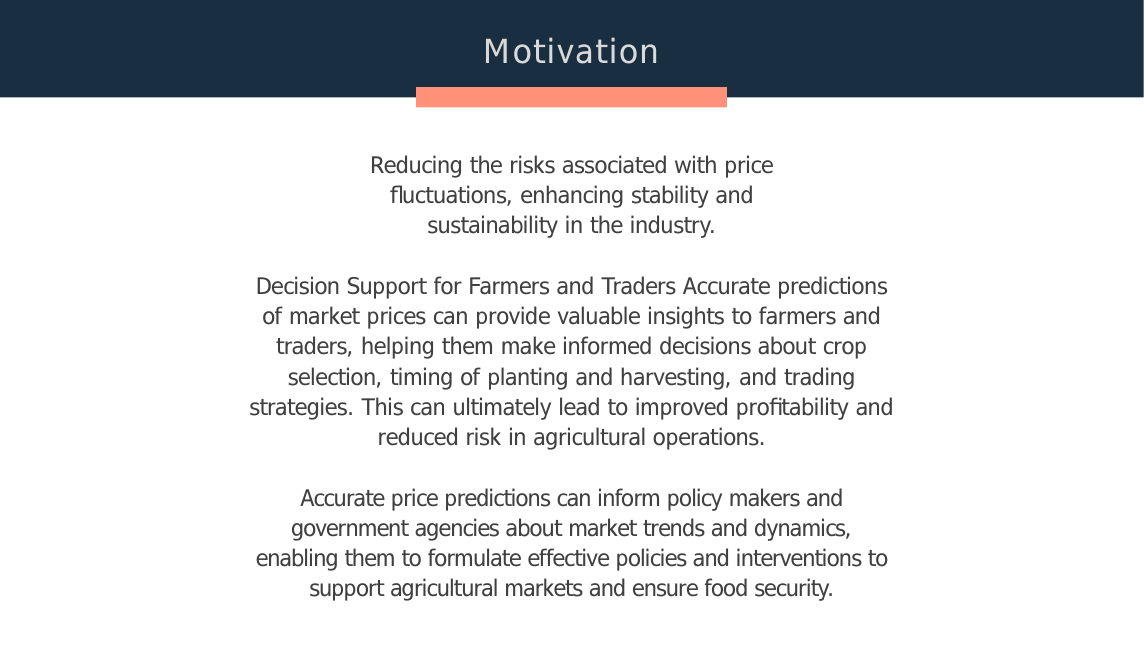

# Motivation

Reducing the risks associated with price
fluctuations, enhancing stability and
sustainability in the industry.

Decision Support for Farmers and Traders Accurate predictions
of market prices can provide valuable insights to farmers and
traders, helping them make informed decisions about crop
selection, timing of planting and harvesting, and trading
strategies. This can ultimately lead to improved profitability and
reduced risk in agricultural operations.

Accurate price predictions can inform policy makers and
government agencies about market trends and dynamics,
enabling them to formulate effective policies and interventions to
support agricultural markets and ensure food security.